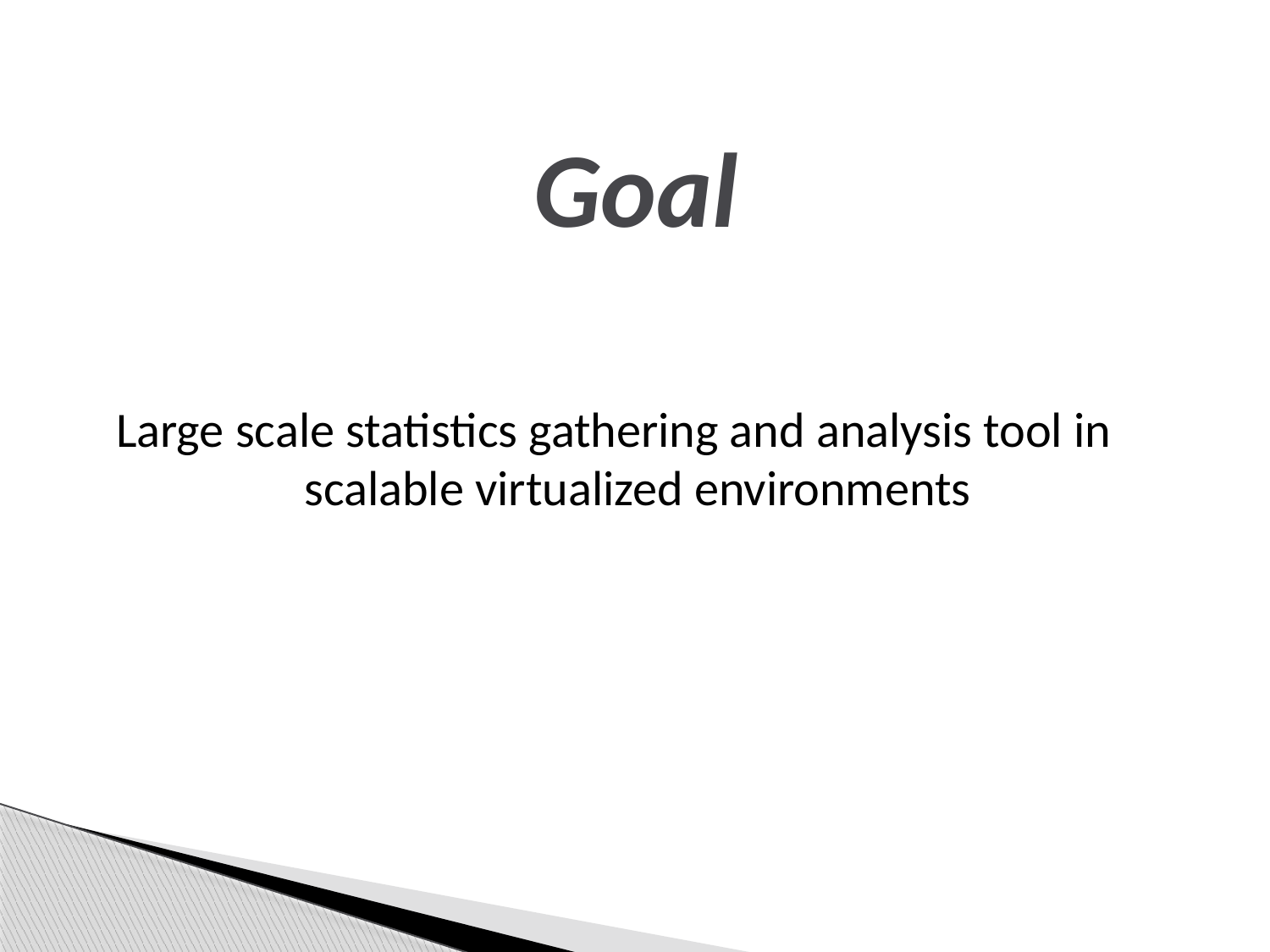

# Goal
Large scale statistics gathering and analysis tool in scalable virtualized environments